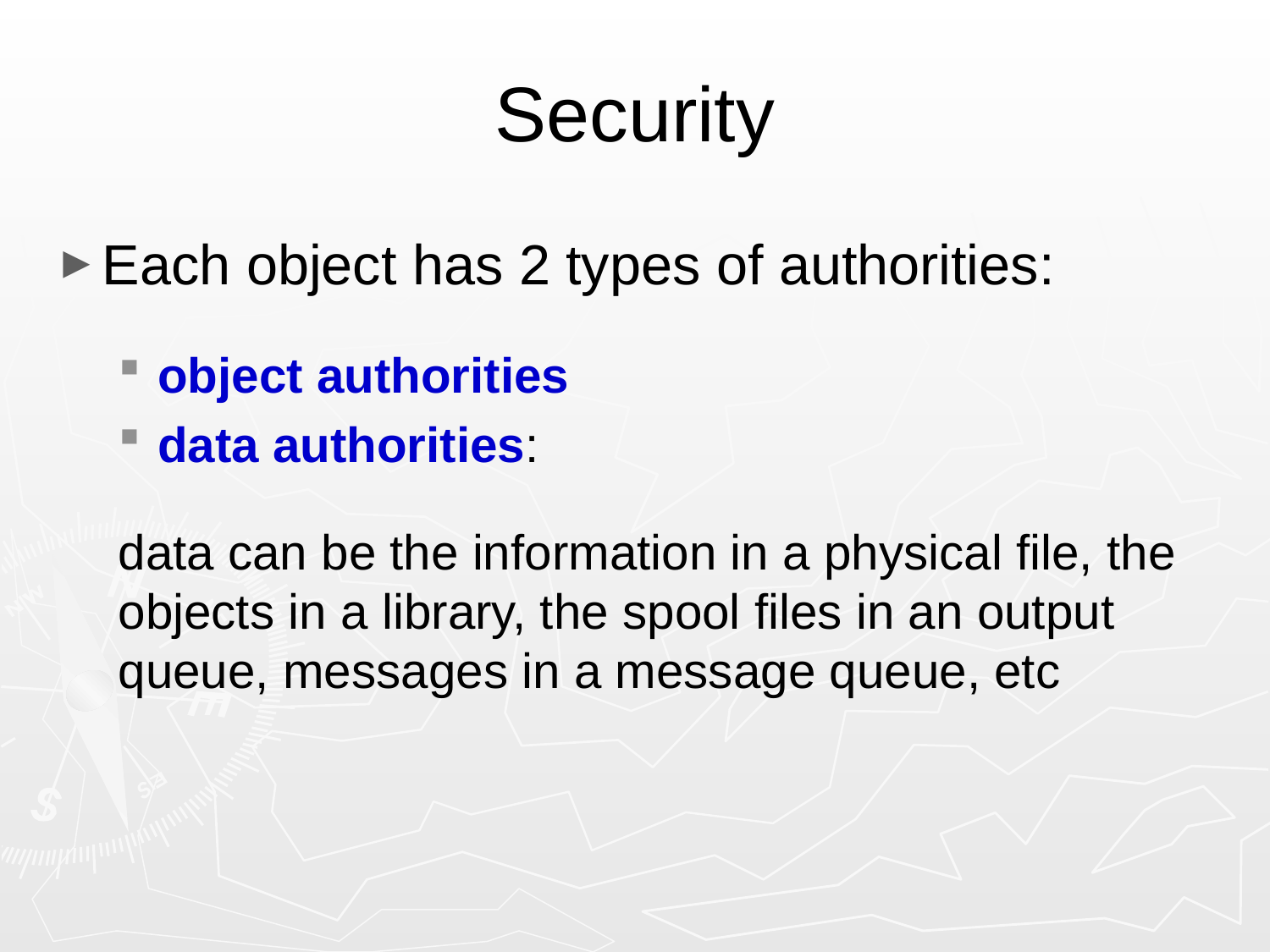

# Security
Each object has 2 types of authorities:
object authorities
data authorities:
data can be the information in a physical file, the objects in a library, the spool files in an output queue, messages in a message queue, etc